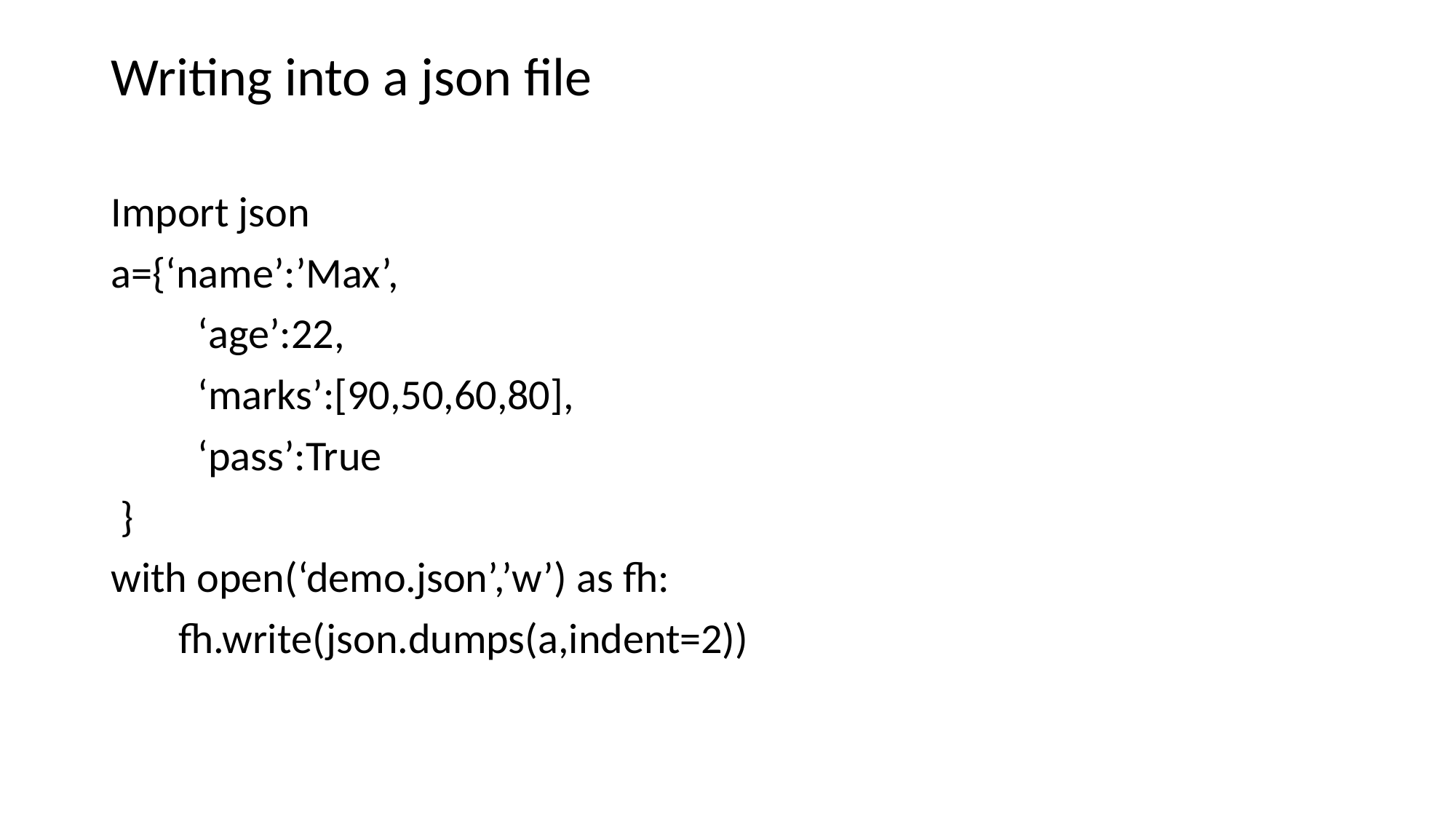

# Writing into a json file
Import json
a={‘name’:’Max’,
         ‘age’:22,
         ‘marks’:[90,50,60,80],
         ‘pass’:True
 }
with open(‘demo.json’,’w’) as fh:
       fh.write(json.dumps(a,indent=2))